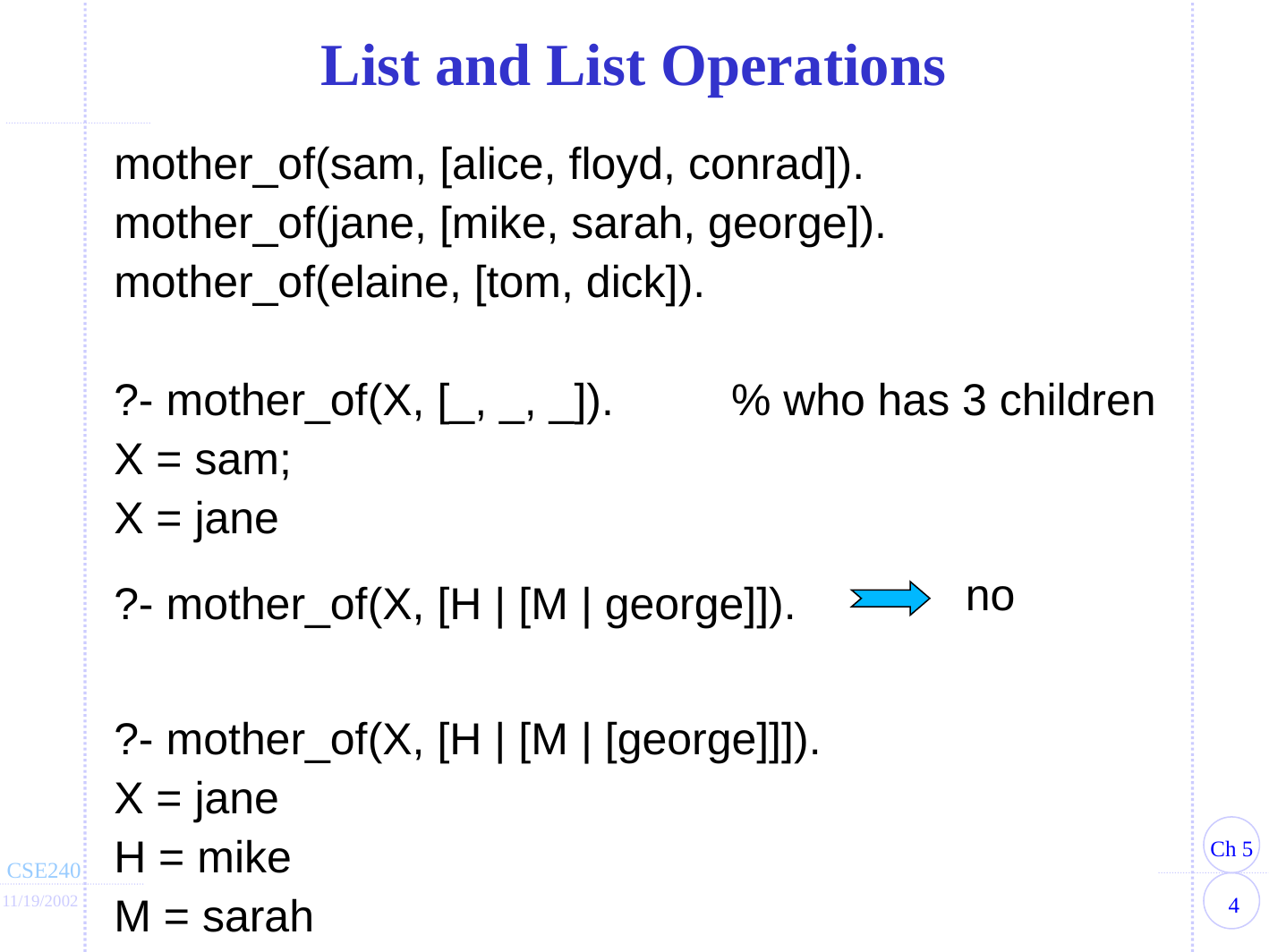

List and List Operations
mother_of(sam, [alice, floyd, conrad]).
mother_of(jane, [mike, sarah, george]).
mother_of(elaine, [tom, dick]).
?- mother_of(X, [_, _, _]).	 % who has 3 children
X = sam;
X = jane
?- mother_of(X, [H | [M | george]]).
no

?- mother_of(X, [H | [M | [george]]]).
X = jane
H = mike
M = sarah